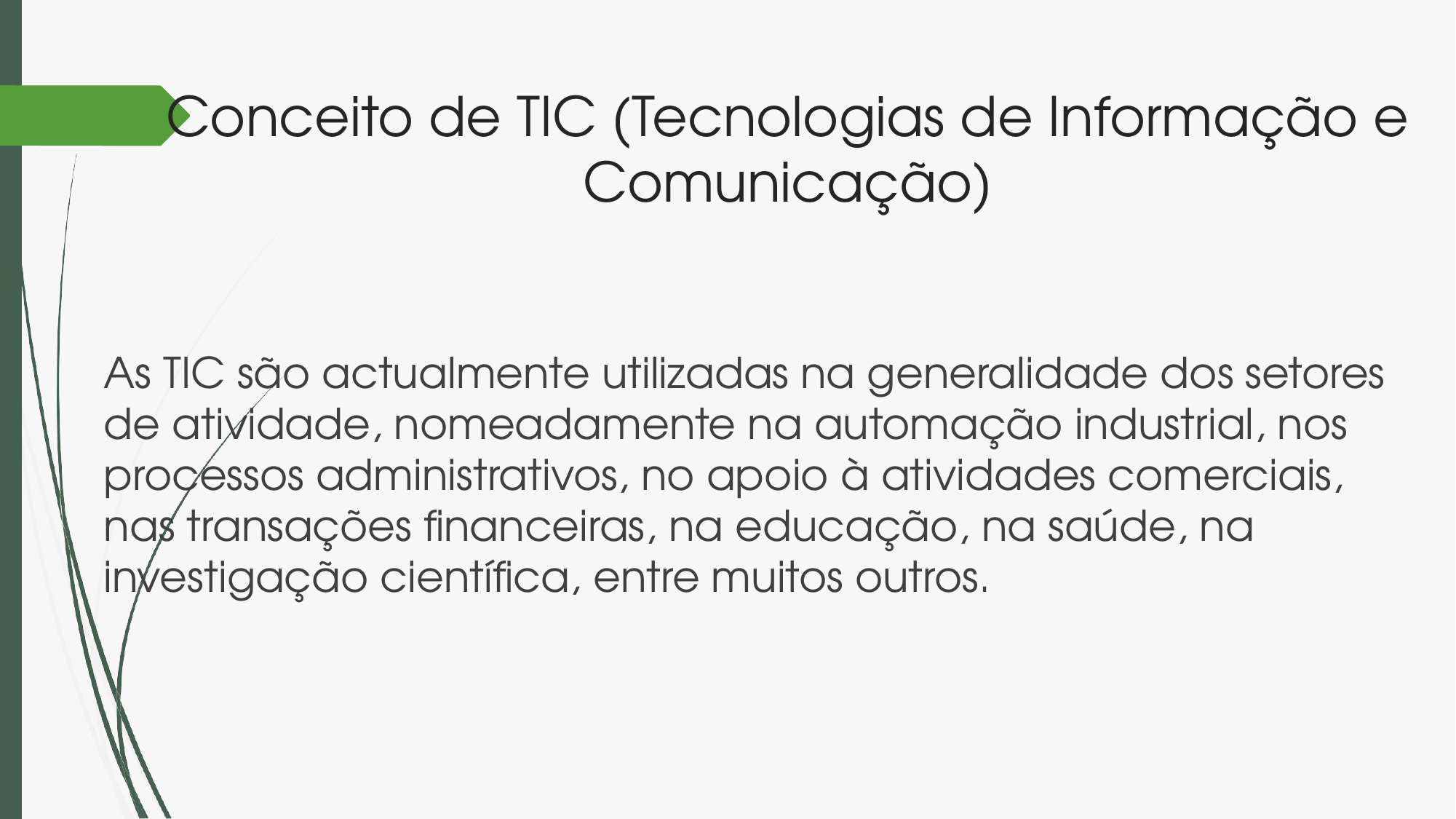

# Conceito de TIC (Tecnologias de Informação e Comunicação)
As TIC são actualmente utilizadas na generalidade dos setores de atividade, nomeadamente na automação industrial, nos processos administrativos, no apoio à atividades comerciais, nas transações financeiras, na educação, na saúde, na investigação científica, entre muitos outros.